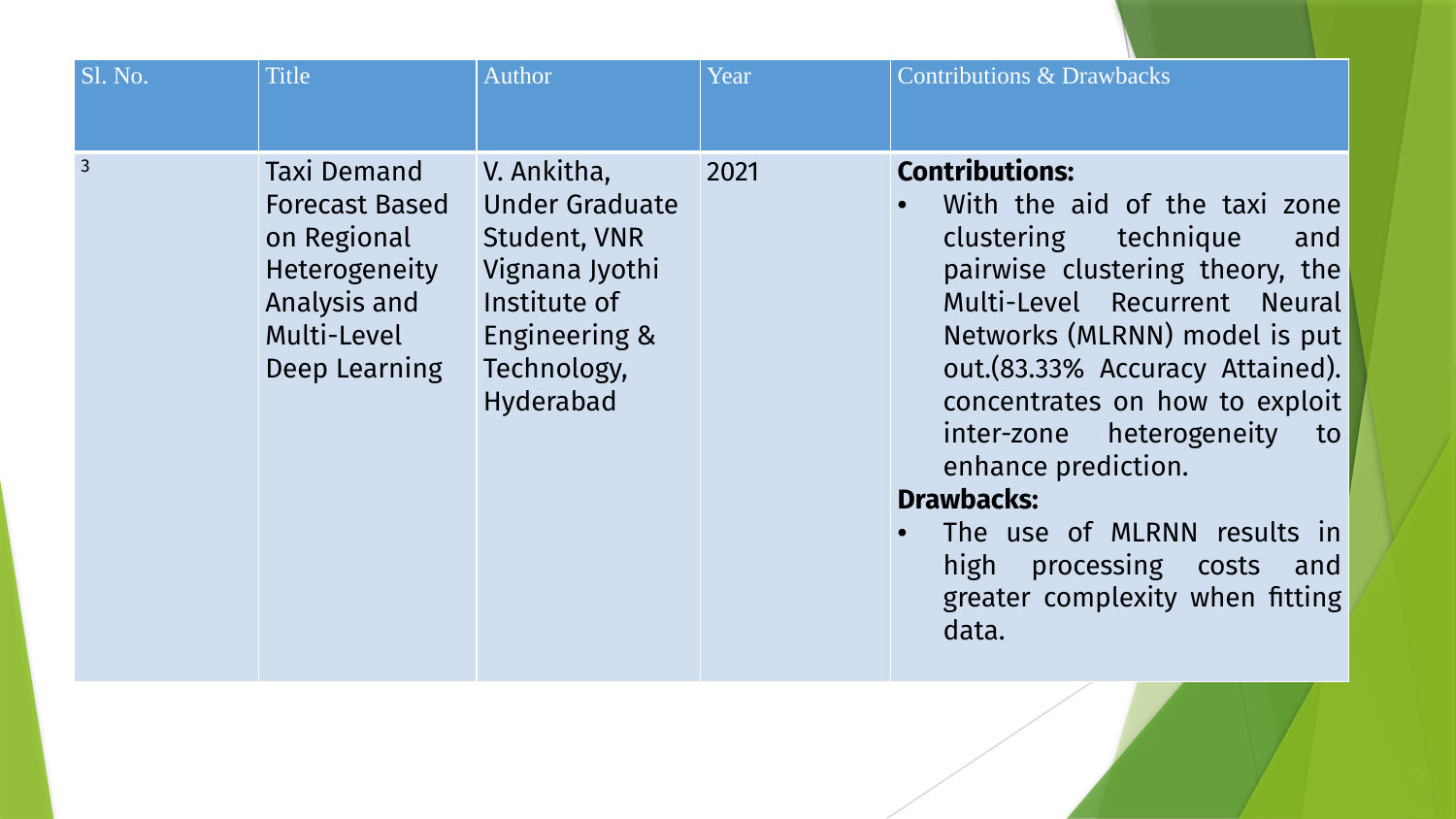

| Sl. No. | Title | Author | Year | Contributions & Drawbacks |
| --- | --- | --- | --- | --- |
| 3 | Taxi Demand Forecast Based on Regional Heterogeneity Analysis and Multi-Level Deep Learning | V. Ankitha, Under Graduate Student, VNR Vignana Jyothi Institute of Engineering & Technology, Hyderabad | 2021 | Contributions: With the aid of the taxi zone clustering technique and pairwise clustering theory, the Multi-Level Recurrent Neural Networks (MLRNN) model is put out.(83.33% Accuracy Attained). concentrates on how to exploit inter-zone heterogeneity to enhance prediction. Drawbacks: The use of MLRNN results in high processing costs and greater complexity when fitting data. |
7